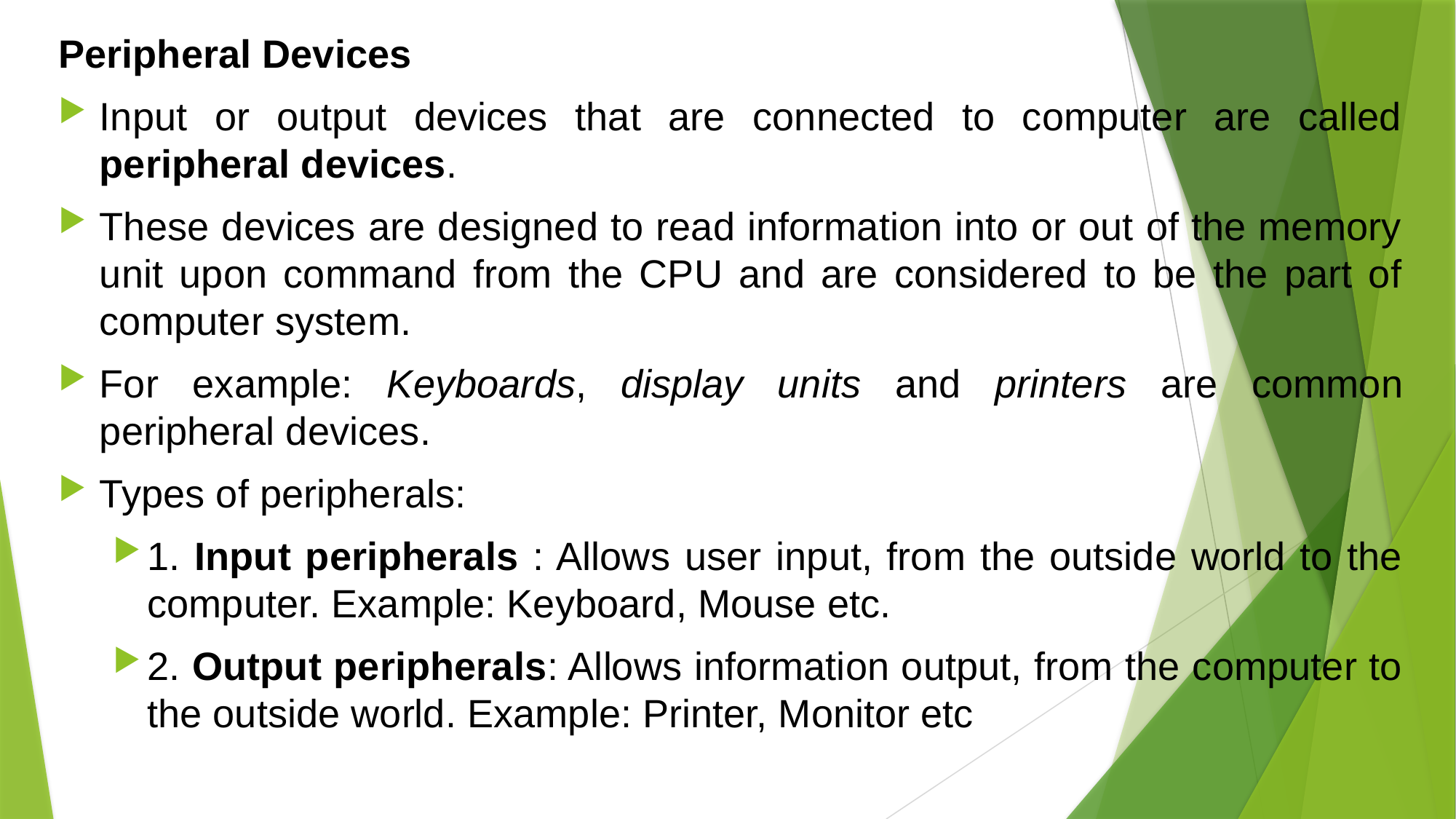

Peripheral Devices
Input or output devices that are connected to computer are called peripheral devices.
These devices are designed to read information into or out of the memory unit upon command from the CPU and are considered to be the part of computer system.
For example: Keyboards, display units and printers are common peripheral devices.
Types of peripherals:
1. Input peripherals : Allows user input, from the outside world to the computer. Example: Keyboard, Mouse etc.
2. Output peripherals: Allows information output, from the computer to the outside world. Example: Printer, Monitor etc